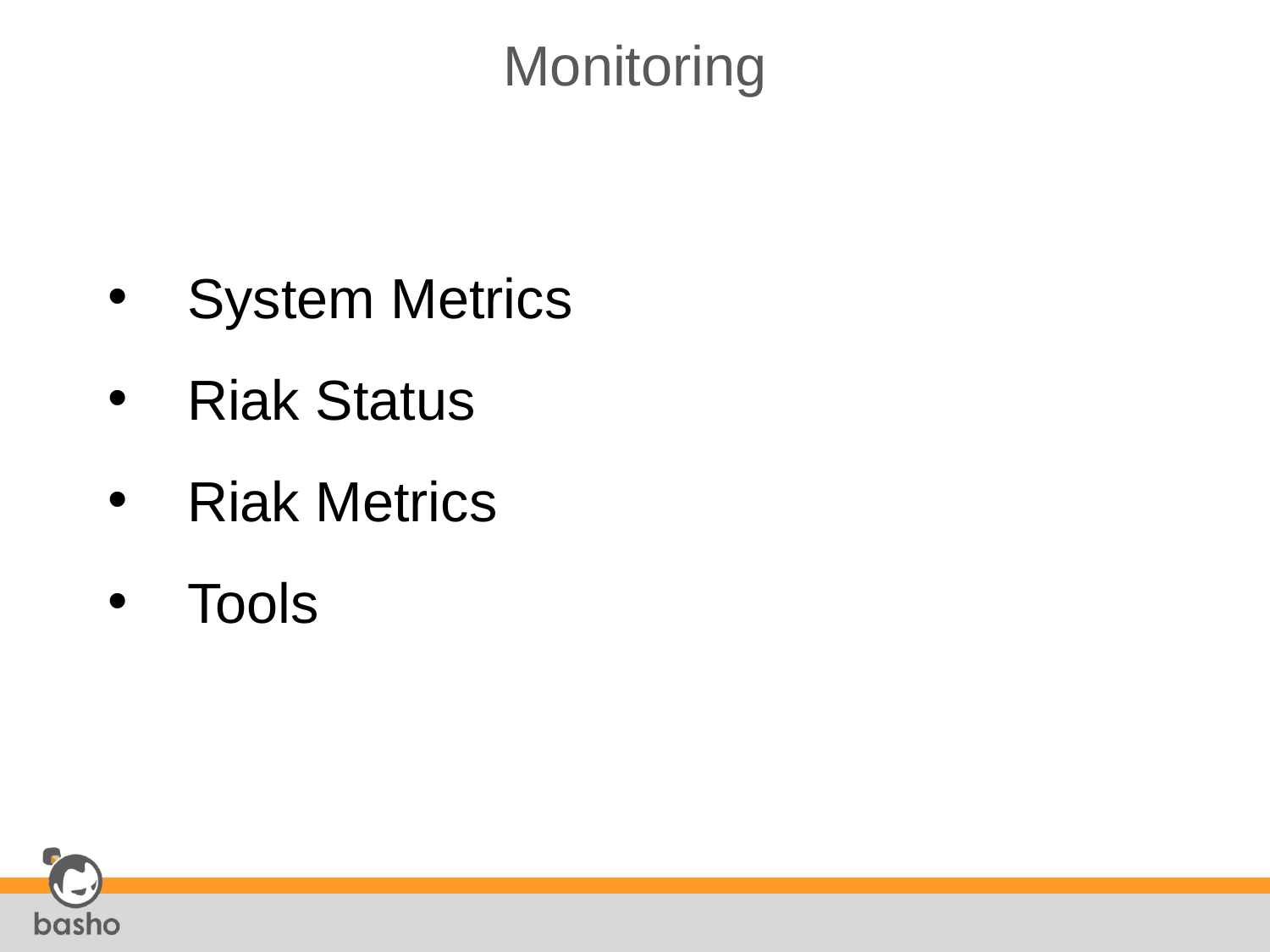

# Monitoring
System Metrics
Riak Status
Riak Metrics
Tools